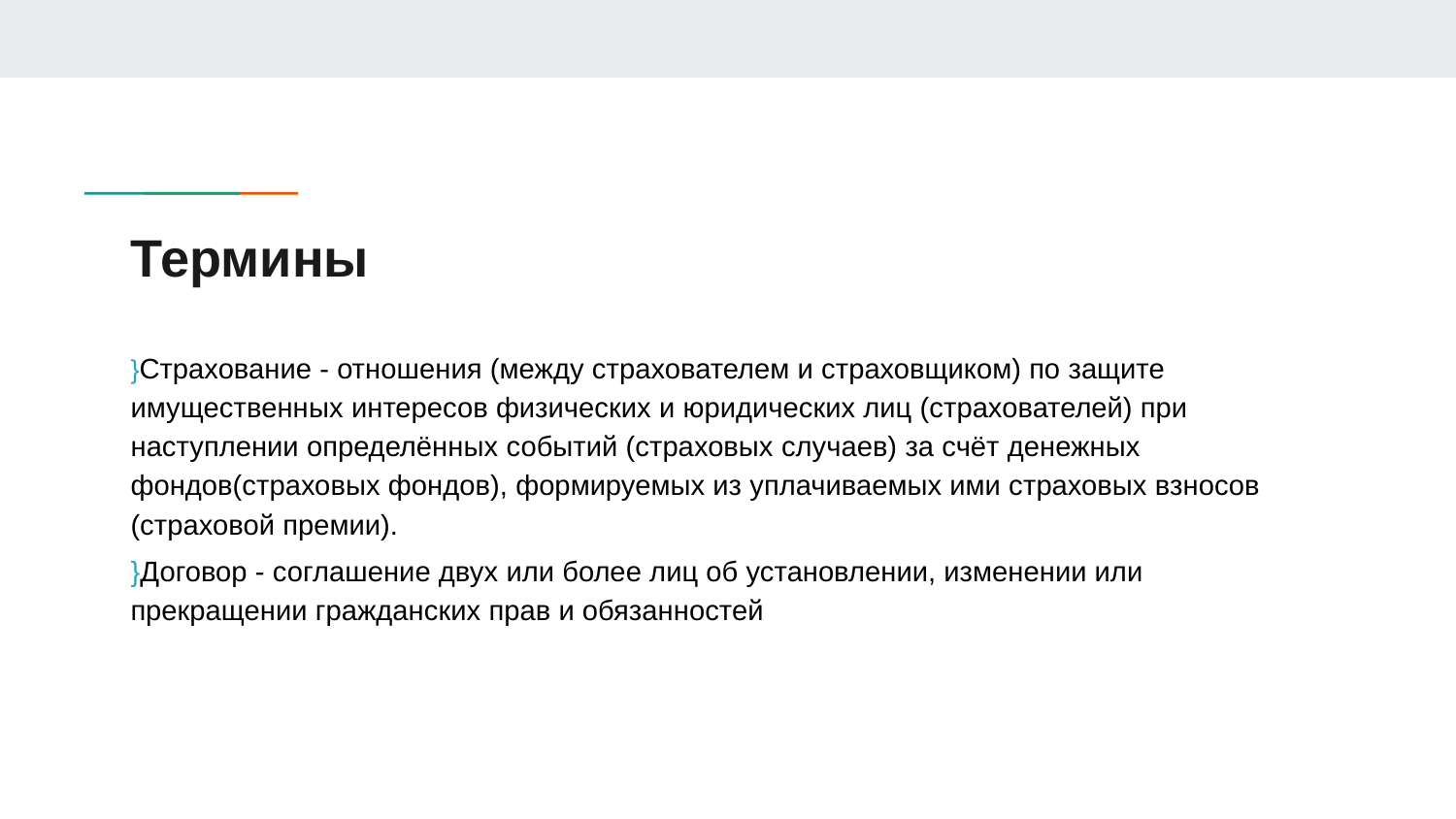

# Термины
}Страхование - отношения (между страхователем и страховщиком) по защите имущественных интересов физических и юридических лиц (страхователей) при наступлении определённых событий (страховых случаев) за счёт денежных фондов(страховых фондов), формируемых из уплачиваемых ими страховых взносов (страховой премии).
}Договор - соглашение двух или более лиц об установлении, изменении или прекращении гражданских прав и обязанностей